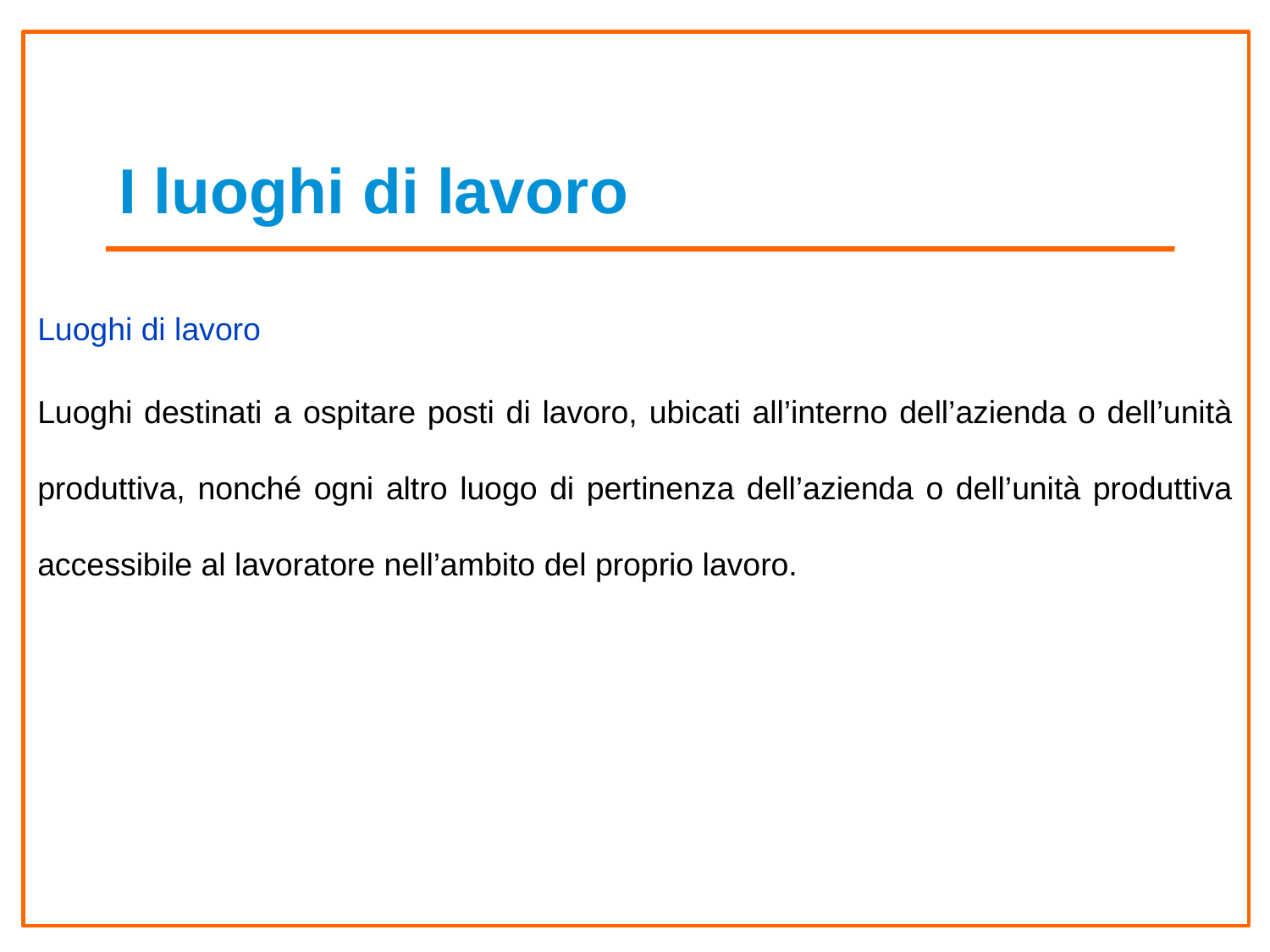

# I luoghi di lavoro
Luoghi di lavoro
Luoghi destinati a ospitare posti di lavoro, ubicati all’interno dell’azienda o dell’unità produttiva, nonché ogni altro luogo di pertinenza dell’azienda o dell’unità produttiva accessibile al lavoratore nell’ambito del proprio lavoro.